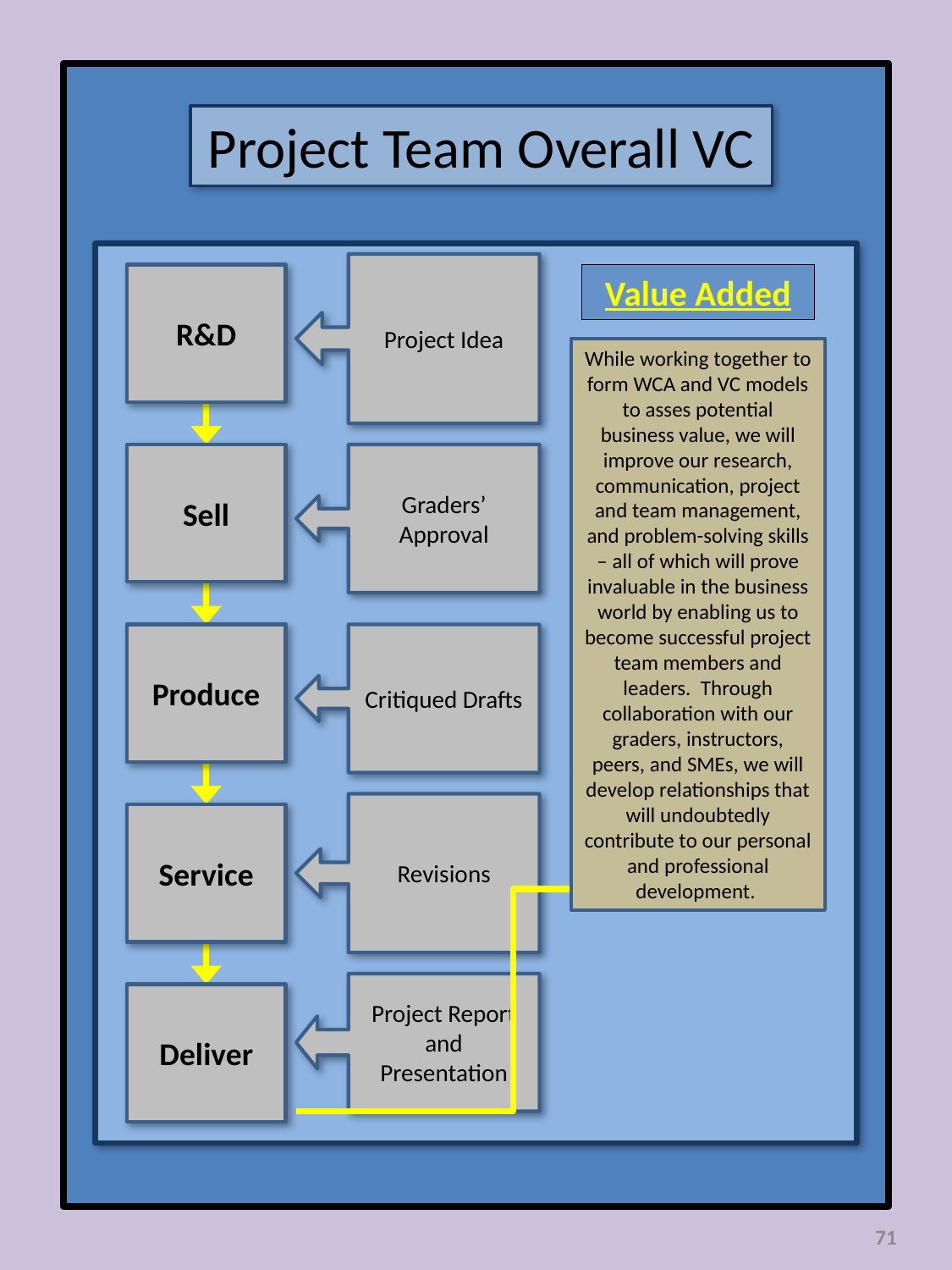

Project Team Overall VC

Project Idea
R&D
Value Added
While working together to form WCA and VC models to asses potential business value, we will improve our research, communication, project and team management, and problem-solving skills – all of which will prove invaluable in the business world by enabling us to become successful project team members and leaders.  Through collaboration with our graders, instructors, peers, and SMEs, we will develop relationships that will undoubtedly contribute to our personal and professional development.
Sell
Graders’ Approval
Produce
Critiqued Drafts
Revisions
Service
Project Report and Presentation
Deliver
71